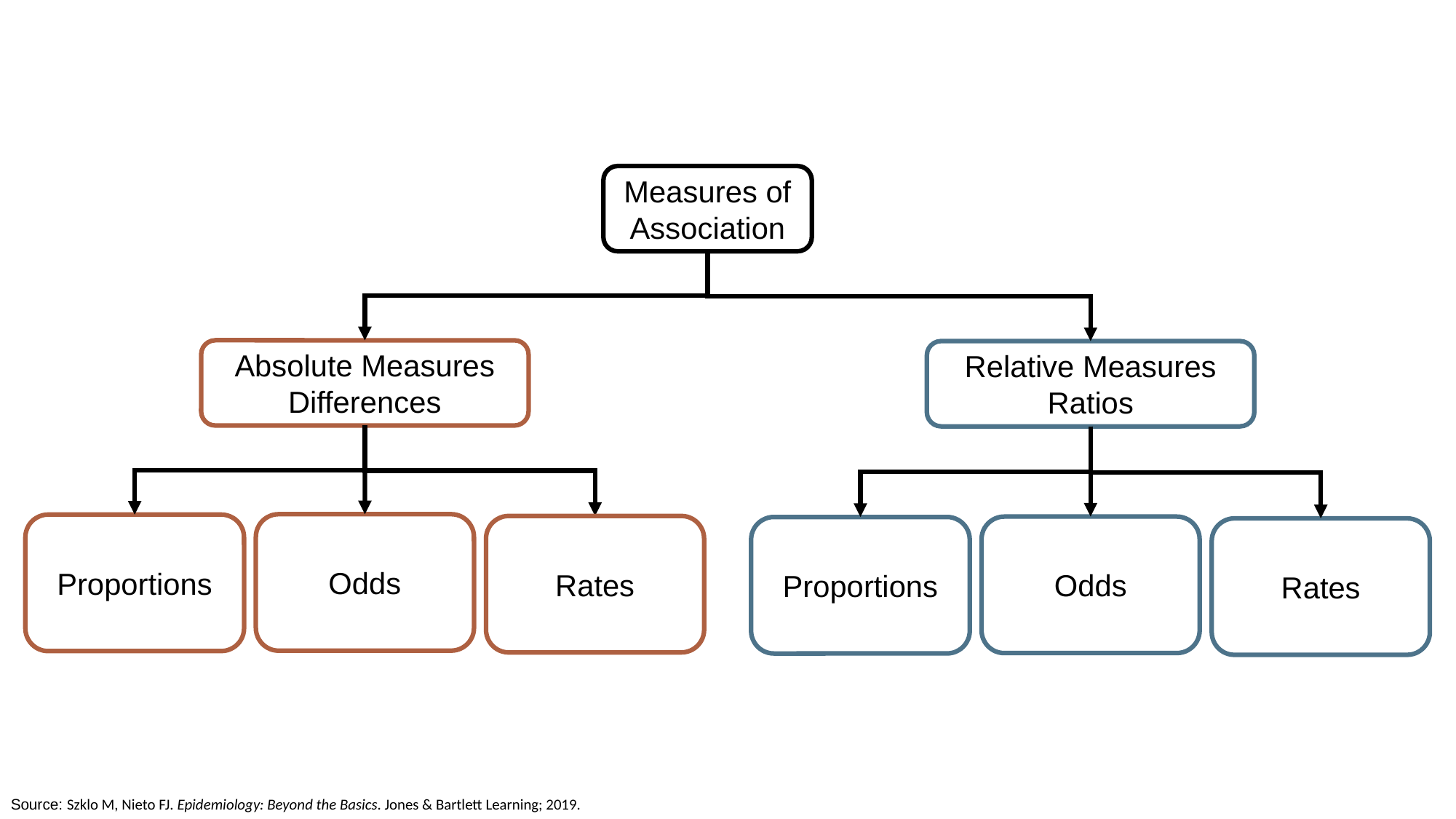

Measures of Association
Absolute Measures
Differences
Relative Measures
Ratios
Odds
Proportions
Rates
Odds
Proportions
Rates
Source: Szklo M, Nieto FJ. Epidemiology: Beyond the Basics. Jones & Bartlett Learning; 2019.